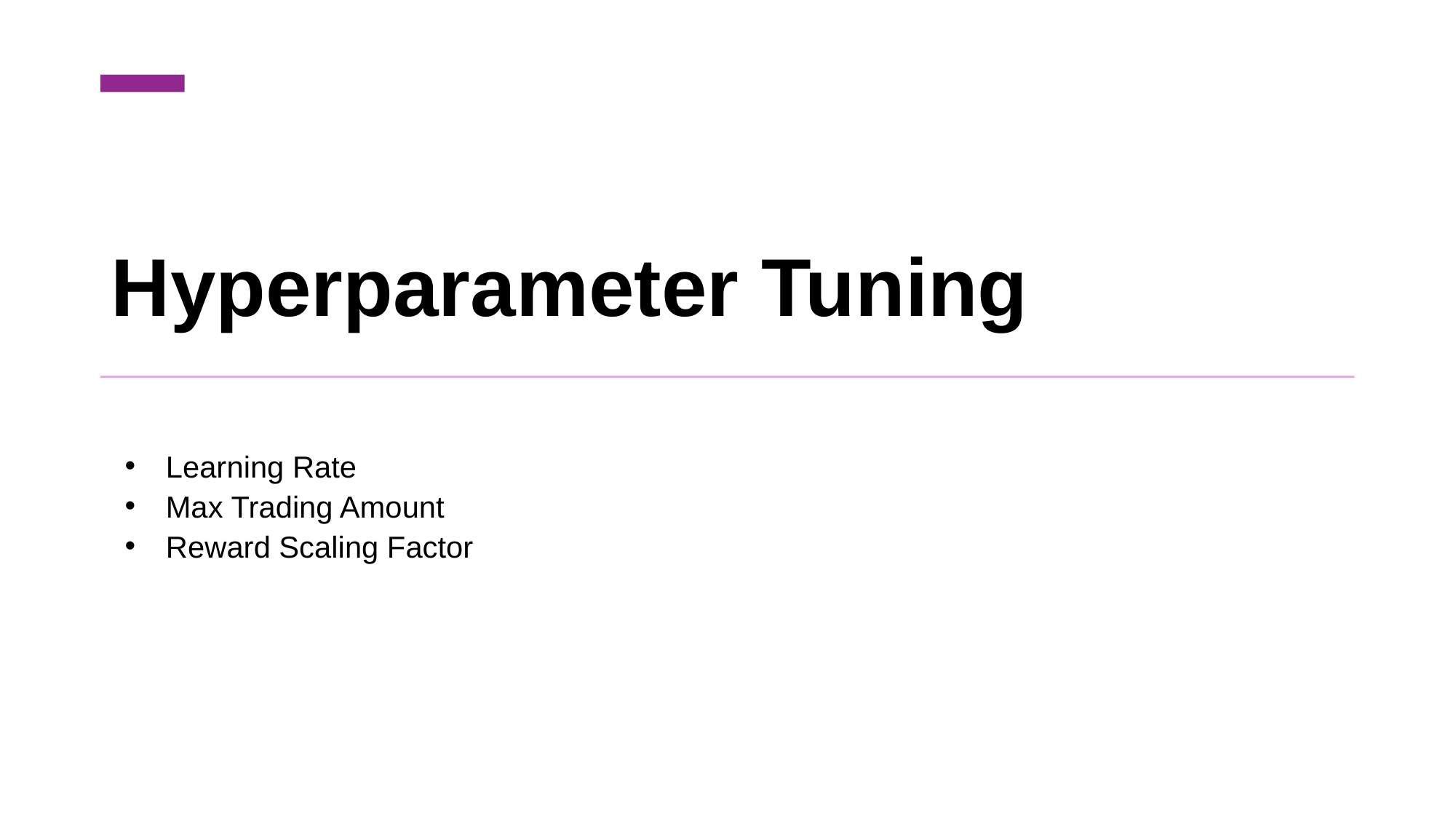

# Hyperparameter Tuning

Learning Rate
Max Trading Amount
Reward Scaling Factor